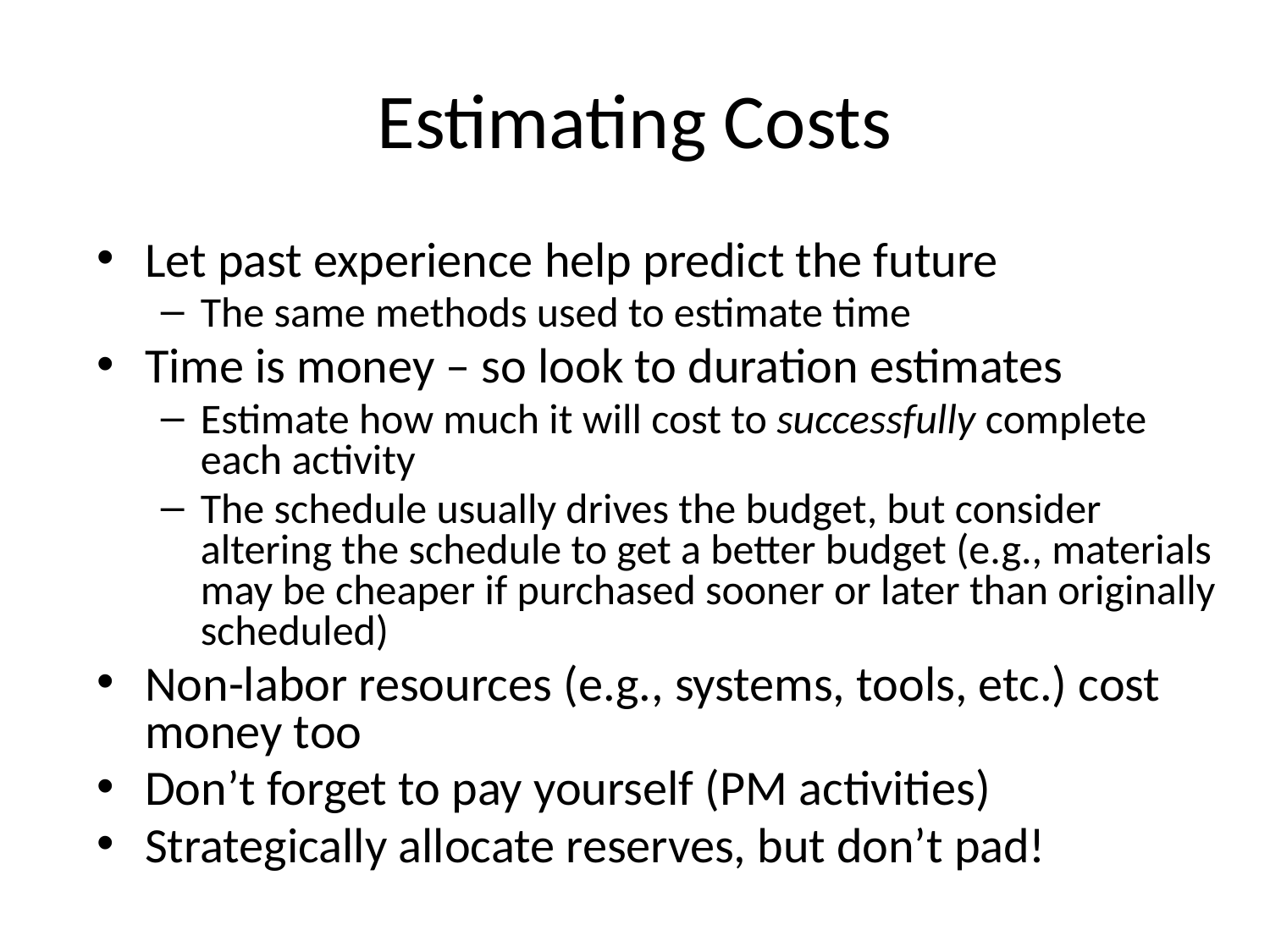

# Estimating Costs
Let past experience help predict the future
The same methods used to estimate time
Time is money – so look to duration estimates
Estimate how much it will cost to successfully complete each activity
The schedule usually drives the budget, but consider altering the schedule to get a better budget (e.g., materials may be cheaper if purchased sooner or later than originally scheduled)
Non-labor resources (e.g., systems, tools, etc.) cost money too
Don’t forget to pay yourself (PM activities)
Strategically allocate reserves, but don’t pad!